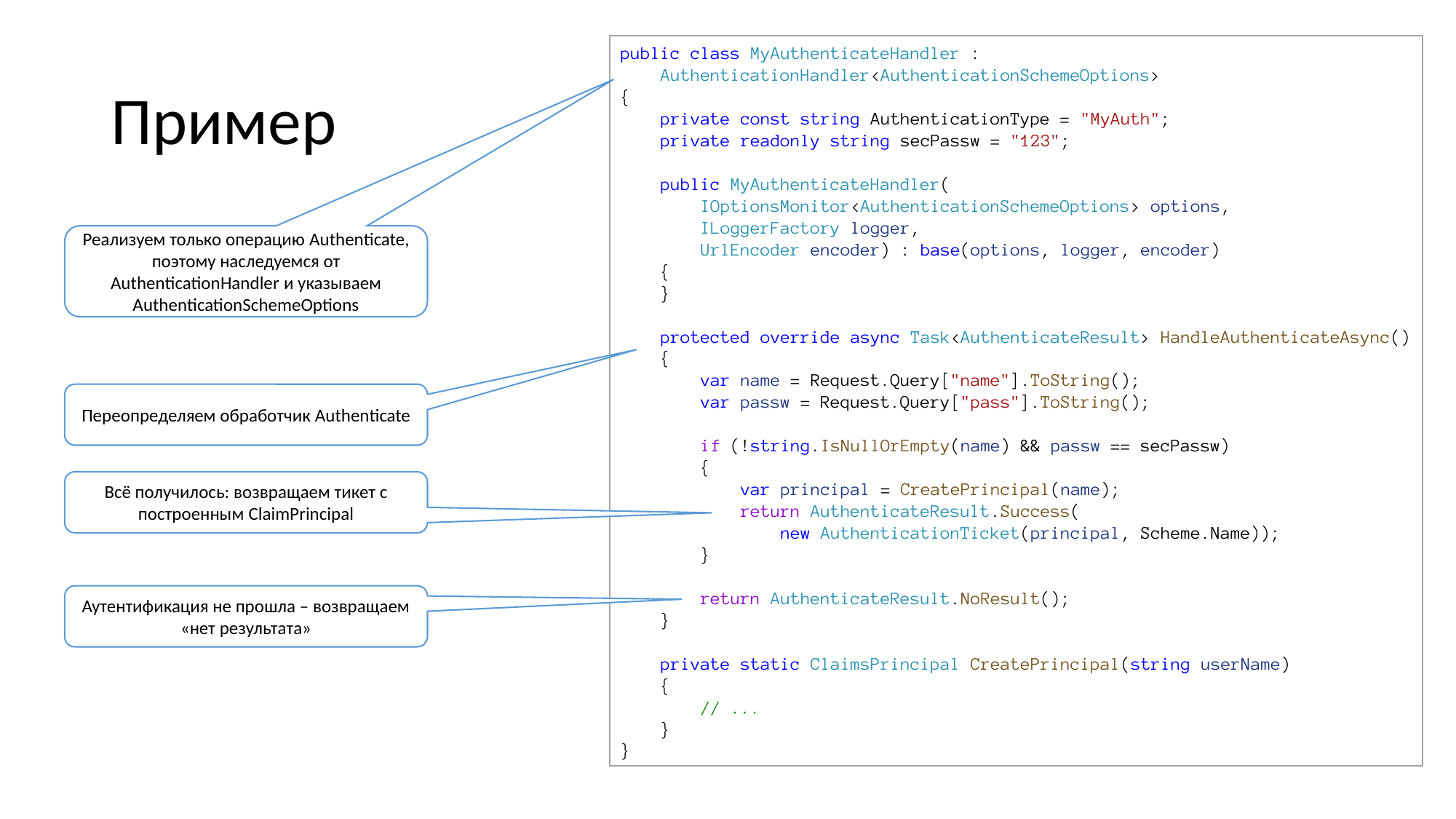

public class MyAuthenticateHandler :
    AuthenticationHandler<AuthenticationSchemeOptions>
{
    private const string AuthenticationType = "MyAuth";
    private readonly string secPassw = "123";
    public MyAuthenticateHandler(
        IOptionsMonitor<AuthenticationSchemeOptions> options,
        ILoggerFactory logger,
        UrlEncoder encoder) : base(options, logger, encoder)
    {
    }
    protected override async Task<AuthenticateResult> HandleAuthenticateAsync()
    {
        var name = Request.Query["name"].ToString();
        var passw = Request.Query["pass"].ToString();
        if (!string.IsNullOrEmpty(name) && passw == secPassw)
        {
            var principal = CreatePrincipal(name);
            return AuthenticateResult.Success(
                new AuthenticationTicket(principal, Scheme.Name));
        }
        return AuthenticateResult.NoResult();
    }
    private static ClaimsPrincipal CreatePrincipal(string userName)
    {
        // ...
    }
}
# Пример
Реализуем только операцию Authenticate, поэтому наследуемся от AuthenticationHandler и указываем AuthenticationSchemeOptions
Переопределяем обработчик Authenticate
Всё получилось: возвращаем тикет с построенным ClaimPrincipal
Аутентификация не прошла – возвращаем «нет результата»